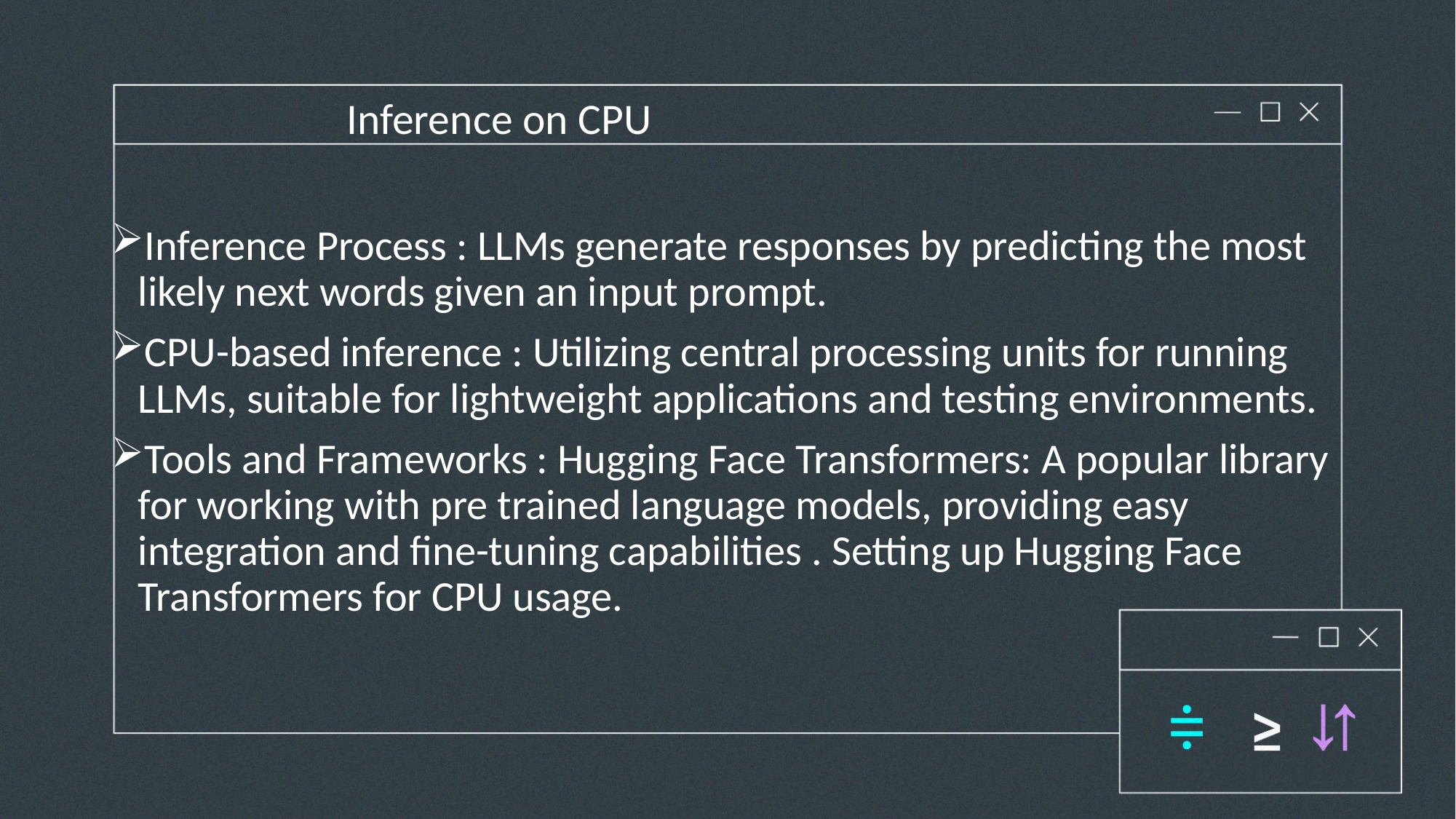

# Inference on CPU
Inference Process : LLMs generate responses by predicting the most likely next words given an input prompt.
CPU-based inference : Utilizing central processing units for running LLMs, suitable for lightweight applications and testing environments.
Tools and Frameworks : Hugging Face Transformers: A popular library for working with pre trained language models, providing easy integration and fine-tuning capabilities . Setting up Hugging Face Transformers for CPU usage.